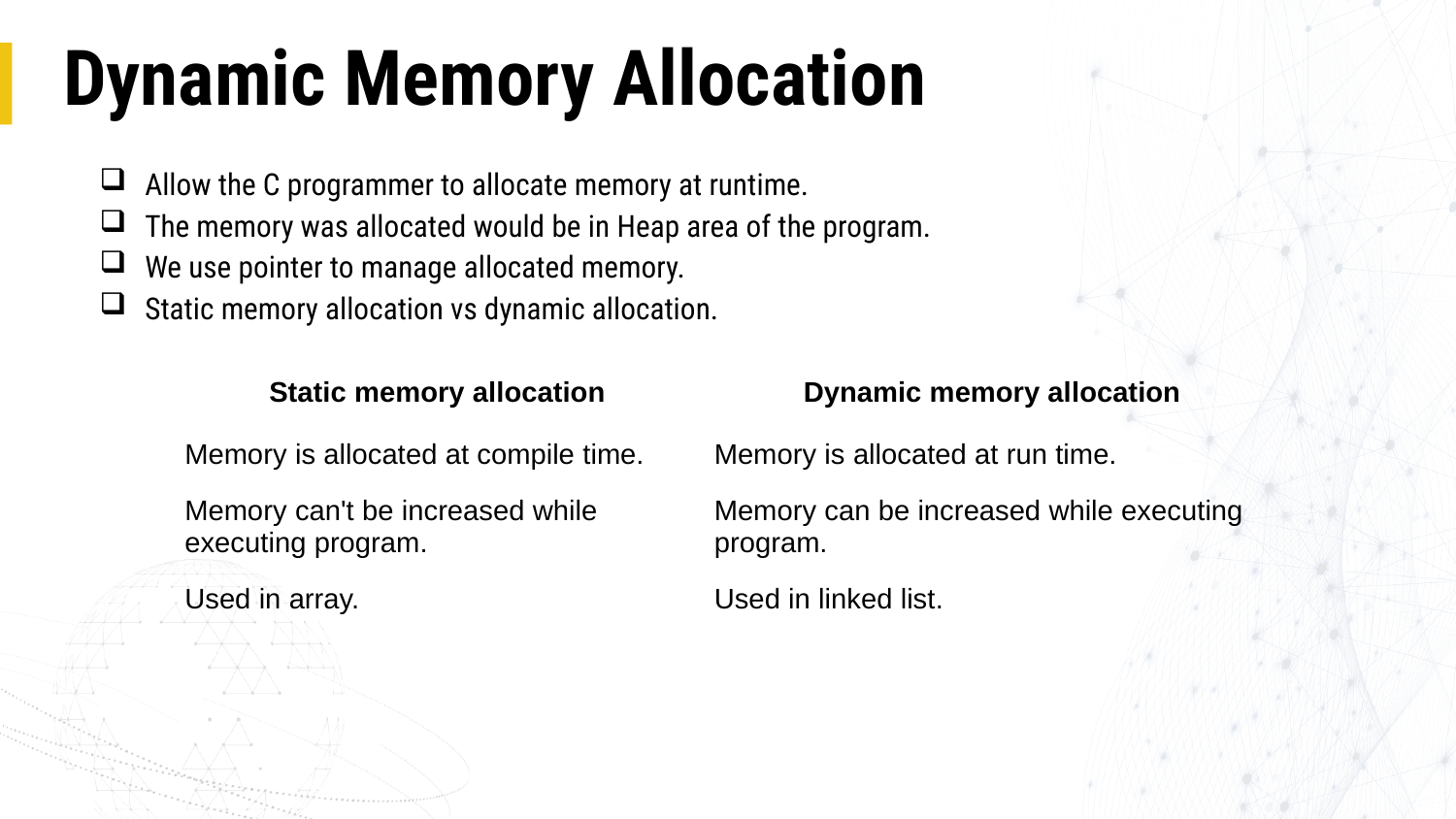

# Dynamic Memory Allocation
Allow the C programmer to allocate memory at runtime.
The memory was allocated would be in Heap area of the program.
We use pointer to manage allocated memory.
Static memory allocation vs dynamic allocation.
| Static memory allocation | Dynamic memory allocation |
| --- | --- |
| Memory is allocated at compile time. | Memory is allocated at run time. |
| Memory can't be increased while executing program. | Memory can be increased while executing program. |
| Used in array. | Used in linked list. |